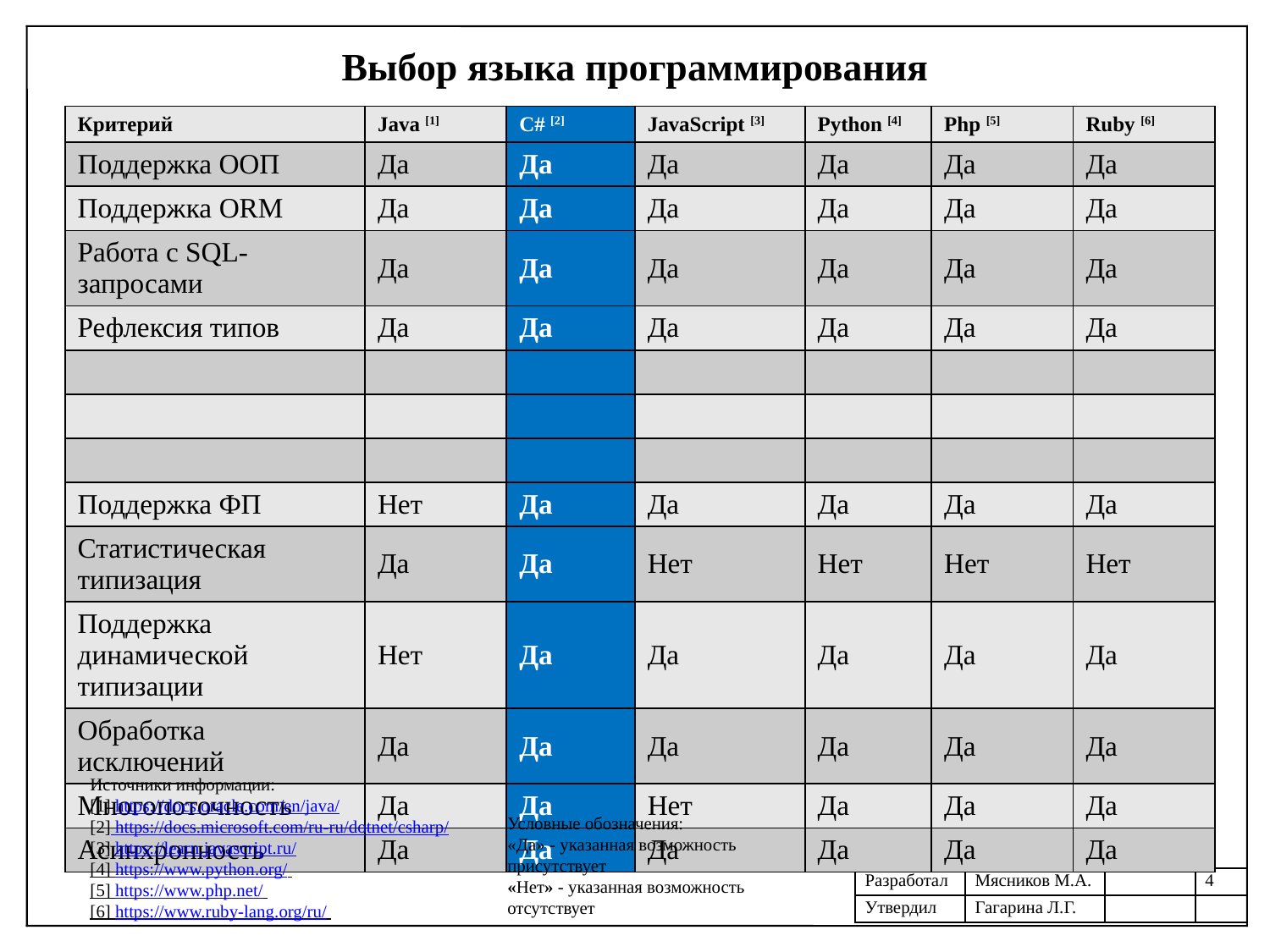

Выбор языка программирования
| Критерий | Java [1] | C# [2] | JavaScript [3] | Python [4] | Php [5] | Ruby [6] |
| --- | --- | --- | --- | --- | --- | --- |
| Поддержка ООП | Да | Да | Да | Да | Да | Да |
| Поддержка ORM | Да | Да | Да | Да | Да | Да |
| Работа с SQL-запросами | Да | Да | Да | Да | Да | Да |
| Рефлексия типов | Да | Да | Да | Да | Да | Да |
|  |  |  |  |  |  |  |
|  |  |  |  |  |  |  |
|  |  |  |  |  |  |  |
| Поддержка ФП | Нет | Да | Да | Да | Да | Да |
| Статистическая типизация | Да | Да | Нет | Нет | Нет | Нет |
| Поддержка динамической типизации | Нет | Да | Да | Да | Да | Да |
| Обработка исключений | Да | Да | Да | Да | Да | Да |
| Многопоточность | Да | Да | Нет | Да | Да | Да |
| Асинхронность | Да | Да | Да | Да | Да | Да |
Источники информации:
[1] https://docs.oracle.com/en/java/
[2] https://docs.microsoft.com/ru-ru/dotnet/csharp/
[3] https://learn.javascript.ru/
[4] https://www.python.org/
[5] https://www.php.net/
[6] https://www.ruby-lang.org/ru/
Условные обозначения:
«Да» - указанная возможность присутствует
«Нет» - указанная возможность отсутствует
| Разработал | Мясников М.А. |  | 4 |
| --- | --- | --- | --- |
| Утвердил | Гагарина Л.Г. |  |  |